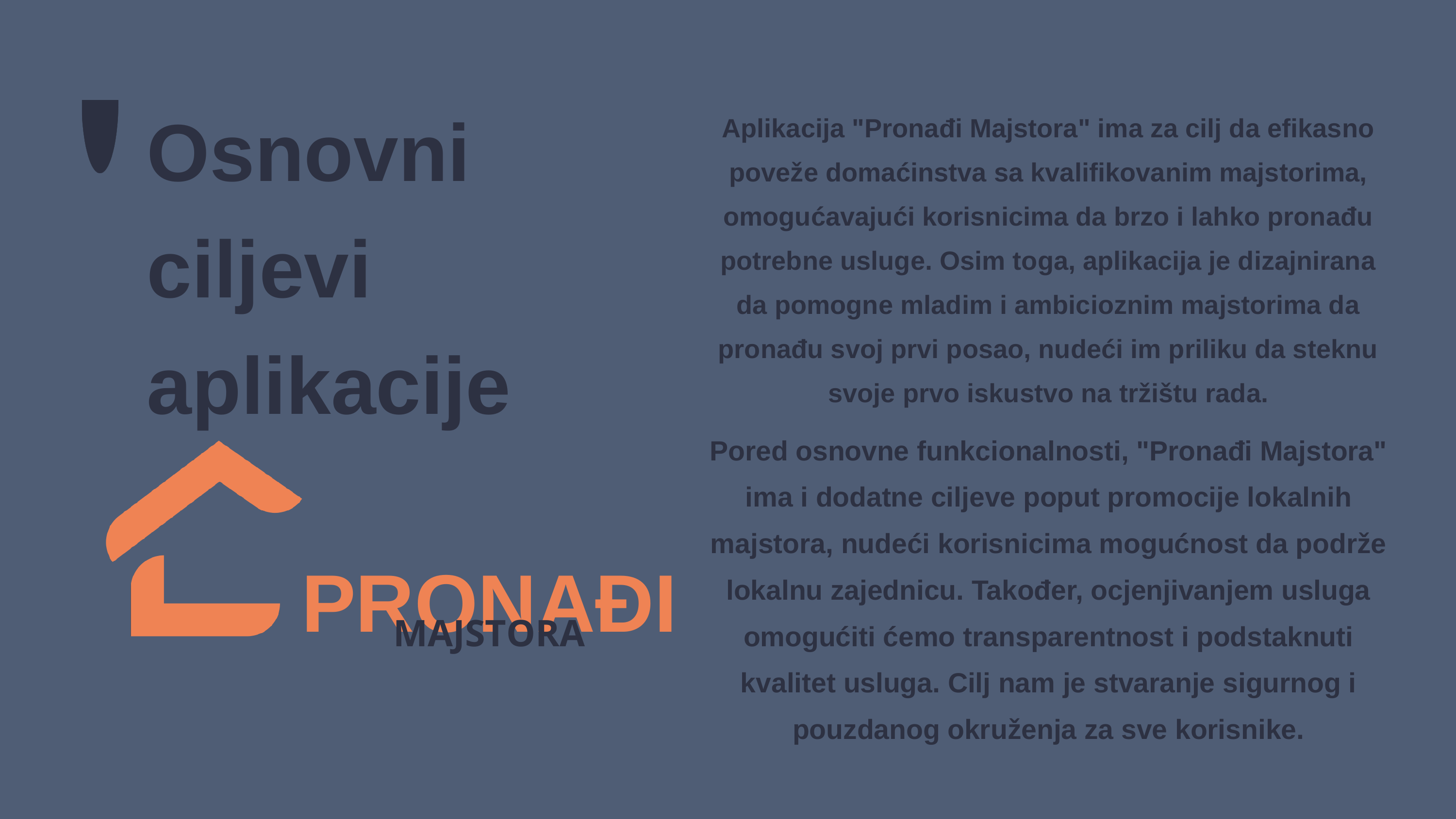

Osnovni ciljevi aplikacije
Aplikacija "Pronađi Majstora" ima za cilj da efikasno poveže domaćinstva sa kvalifikovanim majstorima, omogućavajući korisnicima da brzo i lahko pronađu potrebne usluge. Osim toga, aplikacija je dizajnirana da pomogne mladim i ambicioznim majstorima da pronađu svoj prvi posao, nudeći im priliku da steknu svoje prvo iskustvo na tržištu rada.

Pored osnovne funkcionalnosti, "Pronađi Majstora" ima i dodatne ciljeve poput promocije lokalnih majstora, nudeći korisnicima mogućnost da podrže lokalnu zajednicu. Također, ocjenjivanjem usluga omogućiti ćemo transparentnost i podstaknuti kvalitet usluga. Cilj nam je stvaranje sigurnog i pouzdanog okruženja za sve korisnike.

PRONAĐI
MAJSTORA